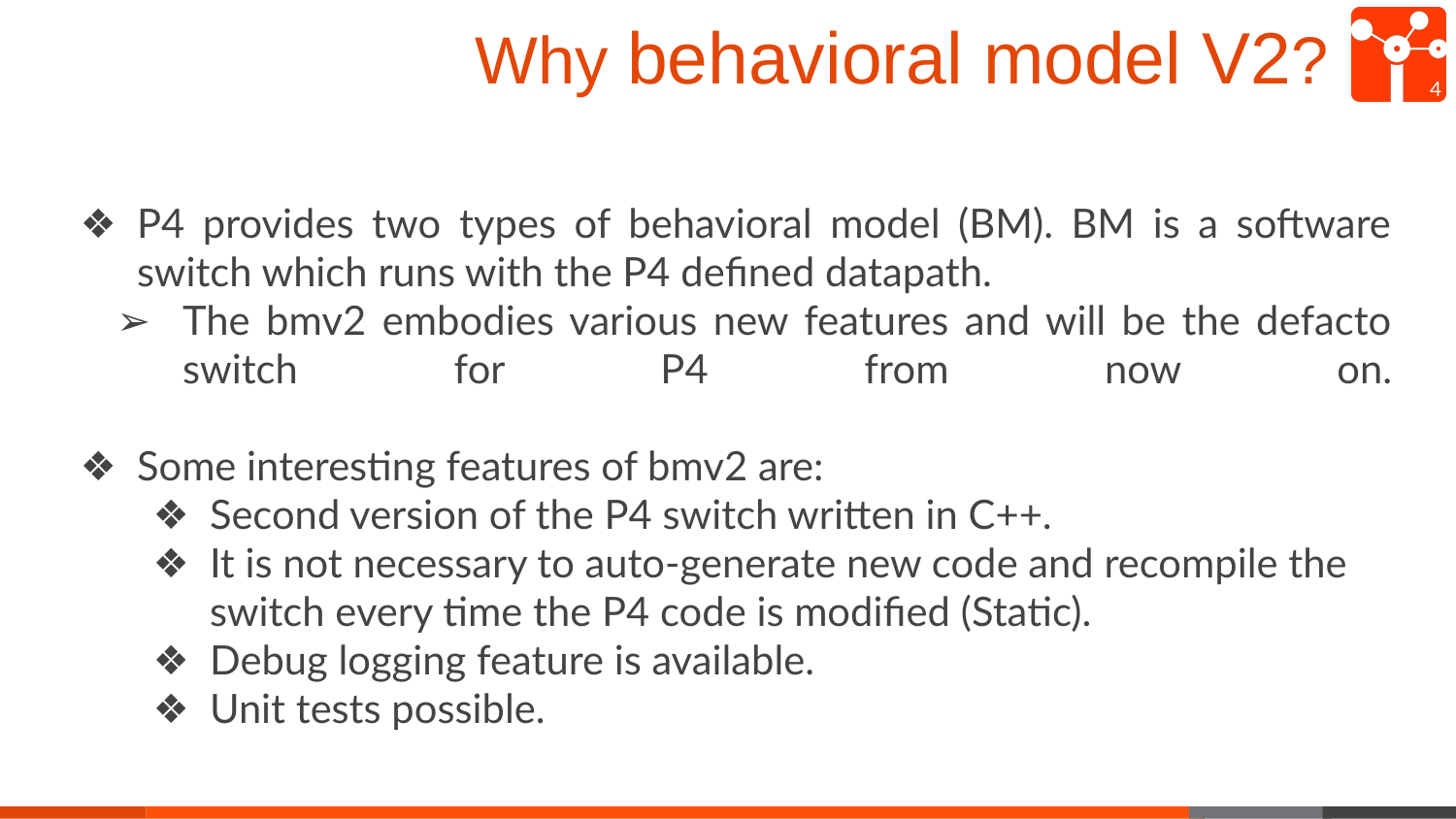

# Why behavioral model V2?
4
P4 provides two types of behavioral model (BM). BM is a software switch which runs with the P4 defined datapath.
The bmv2 embodies various new features and will be the defacto switch for P4 from now on.
Some interesting features of bmv2 are:
Second version of the P4 switch written in C++.
It is not necessary to auto-generate new code and recompile the switch every time the P4 code is modified (Static).
Debug logging feature is available.
Unit tests possible.